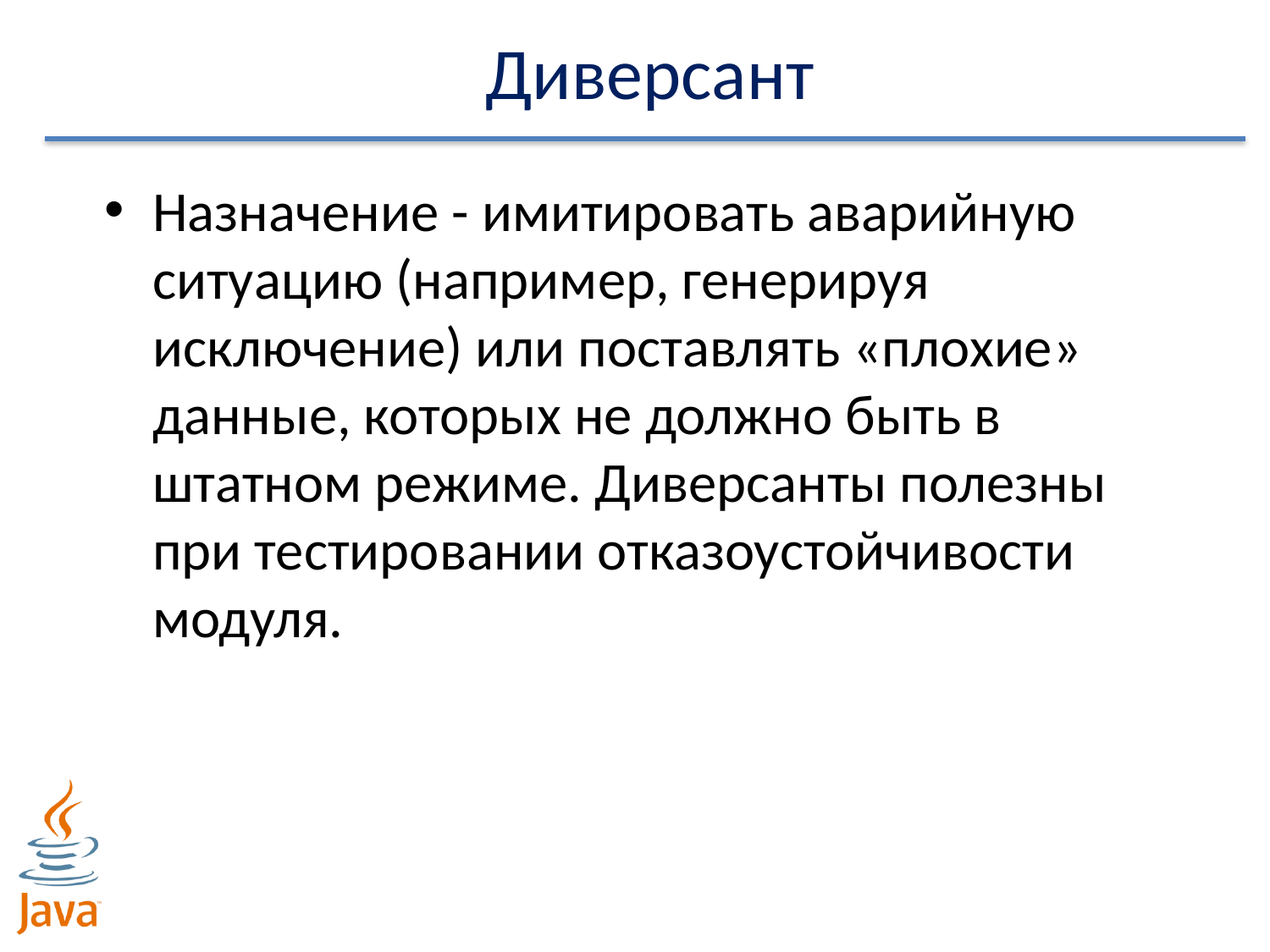

# Диверсант
Назначение - имитировать аварийную ситуацию (например, генерируя исключение) или поставлять «плохие» данные, которых не должно быть в штатном режиме. Диверсанты полезны при тестировании отказоустойчивости модуля.